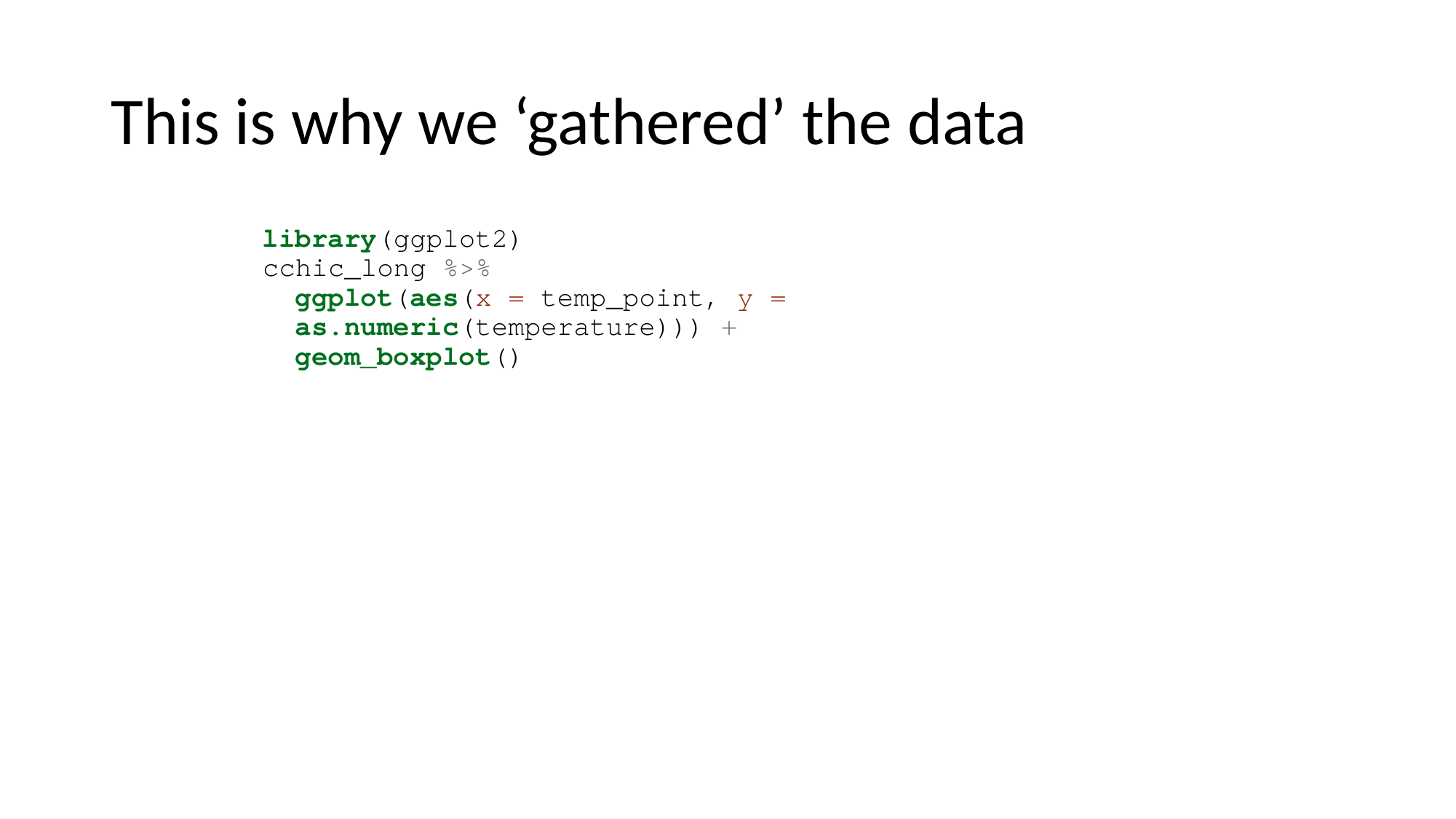

# This is why we ‘gathered’ the data
library(ggplot2)
cchic_long %>%
  ggplot(aes(x = temp_point, y =
  as.numeric(temperature))) +
  geom_boxplot()